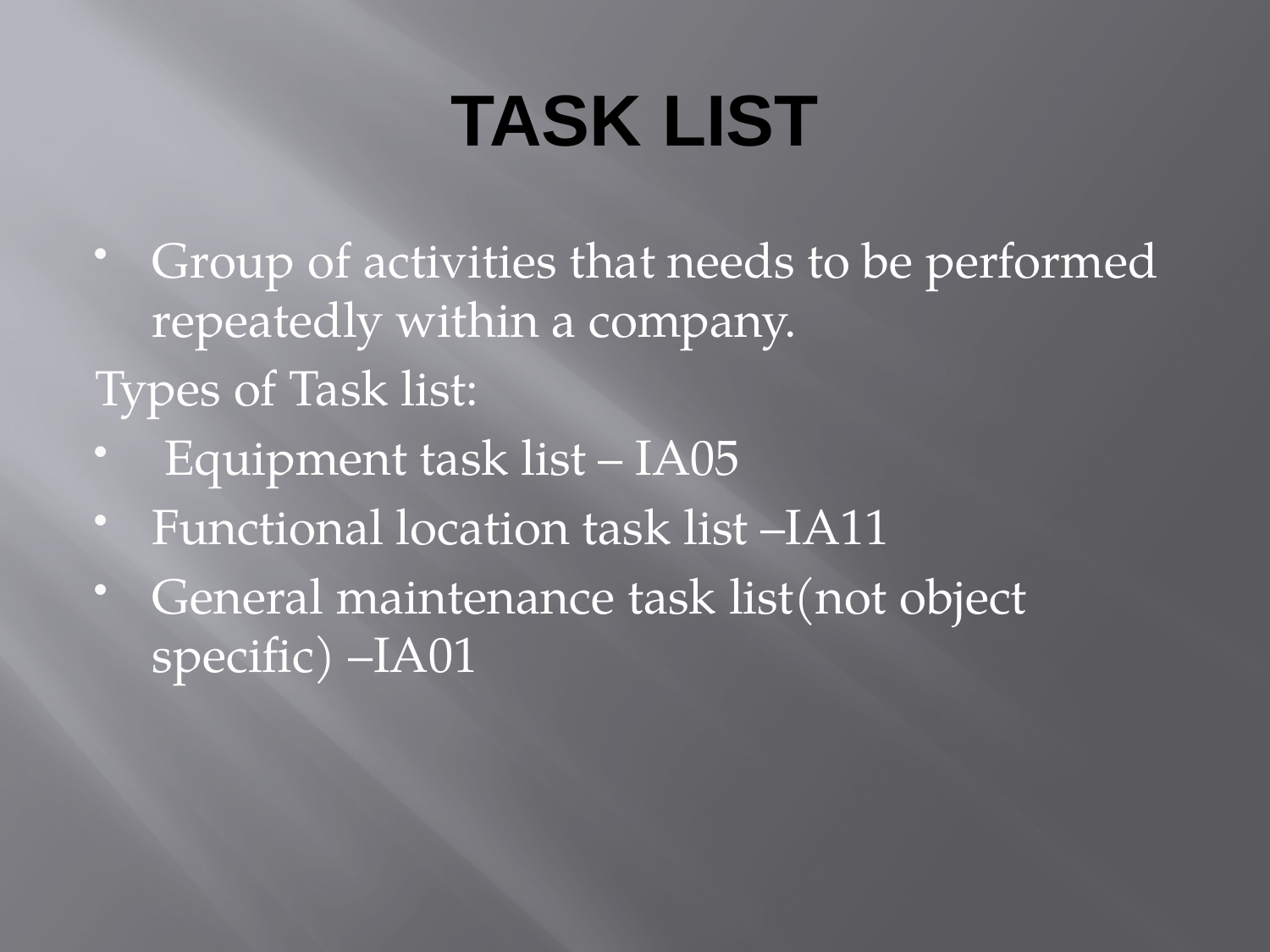

# TASK LIST
Group of activities that needs to be performed repeatedly within a company.
Types of Task list:
 Equipment task list – IA05
Functional location task list –IA11
General maintenance task list(not object specific) –IA01